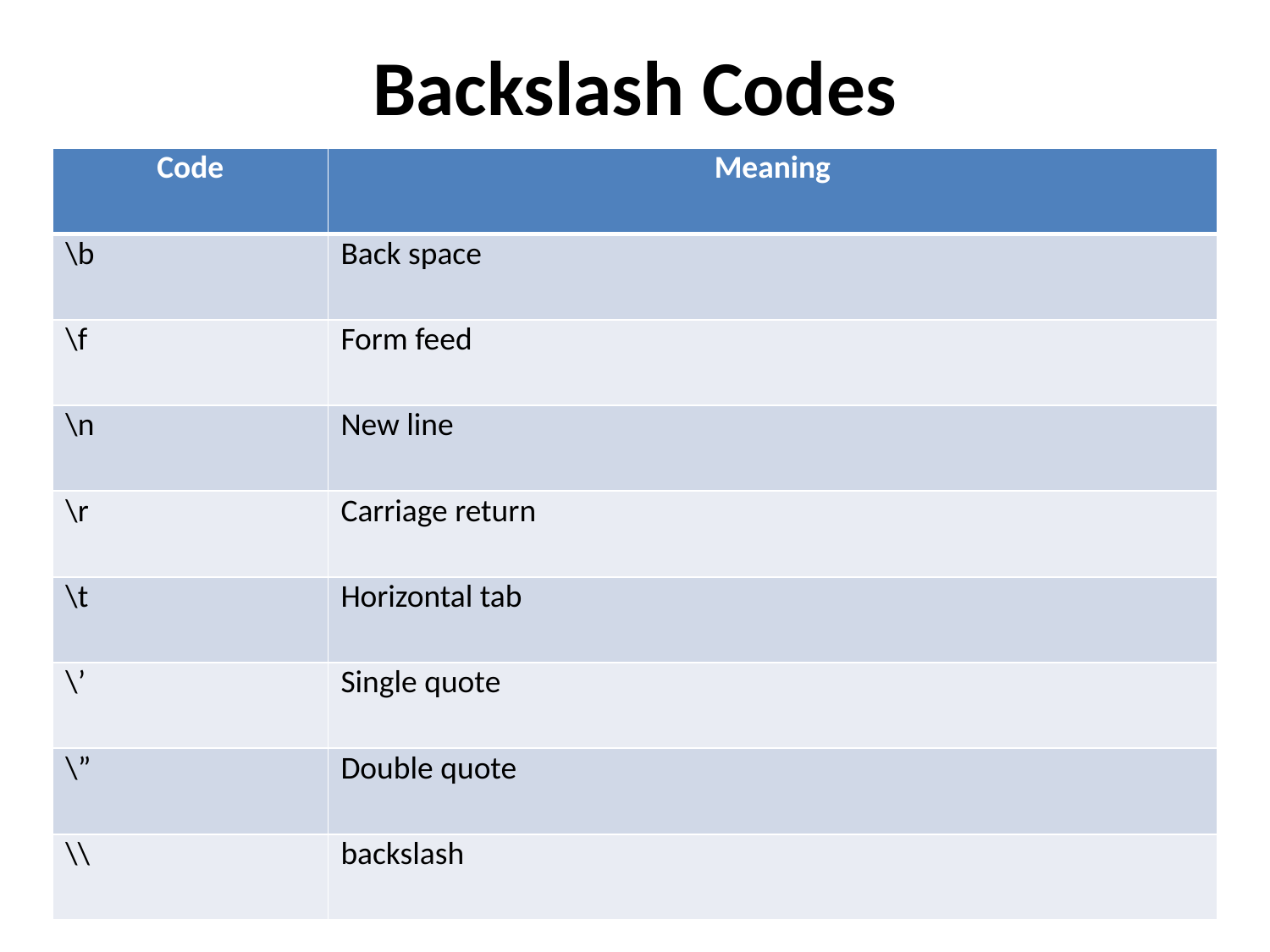

# Backslash Codes
| Code | Meaning |
| --- | --- |
| \b | Back space |
| \f | Form feed |
| \n | New line |
| \r | Carriage return |
| \t | Horizontal tab |
| \’ | Single quote |
| \” | Double quote |
| \\ | backslash |